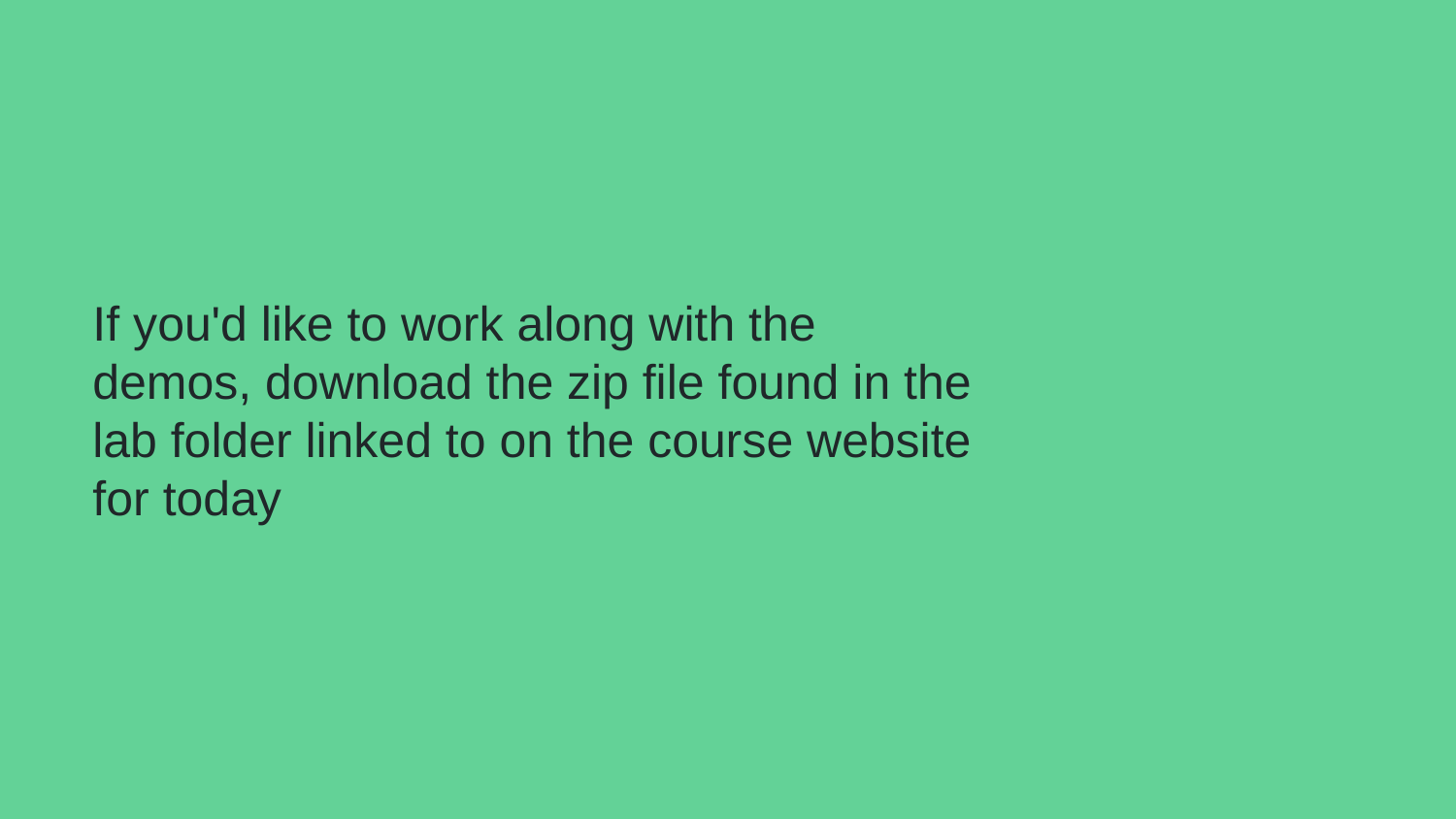

# If you'd like to work along with the demos, download the zip file found in the lab folder linked to on the course website for today